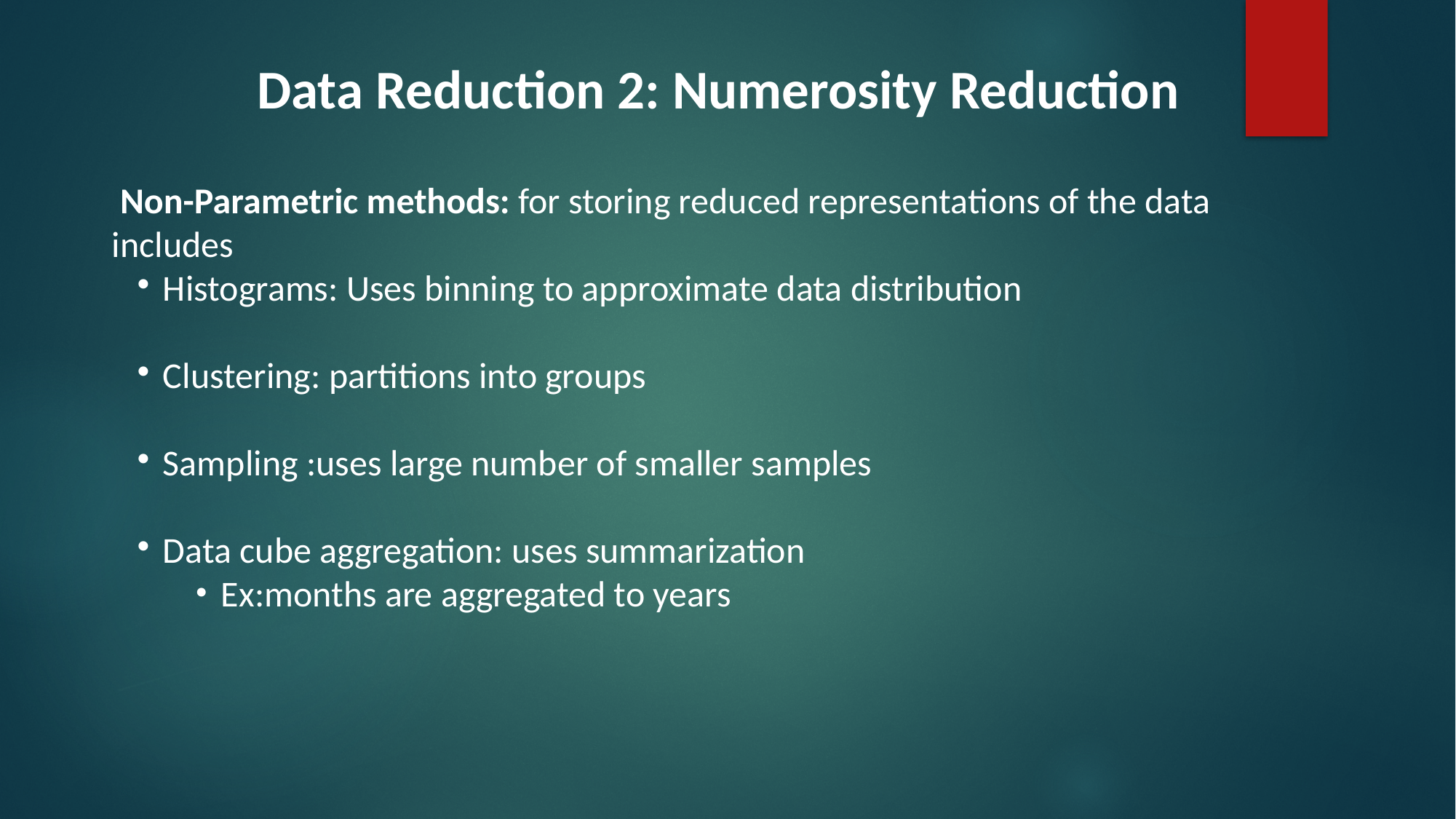

Data Reduction 2: Numerosity Reduction
 Non-Parametric methods: for storing reduced representations of the data includes
Histograms: Uses binning to approximate data distribution

Clustering: partitions into groups

Sampling :uses large number of smaller samples

Data cube aggregation: uses summarization
Ex:months are aggregated to years